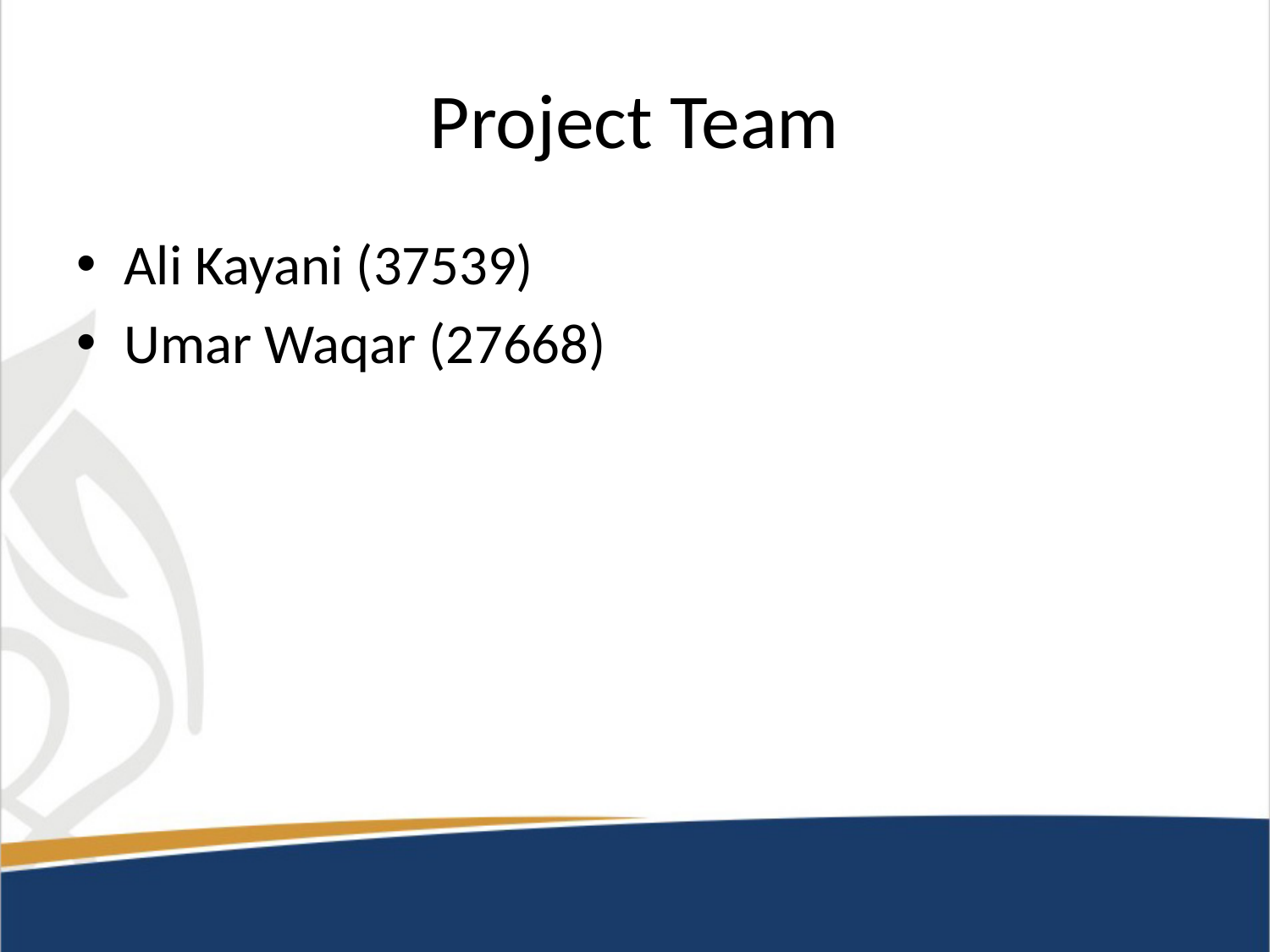

# Project Team
Ali Kayani (37539)
Umar Waqar (27668)